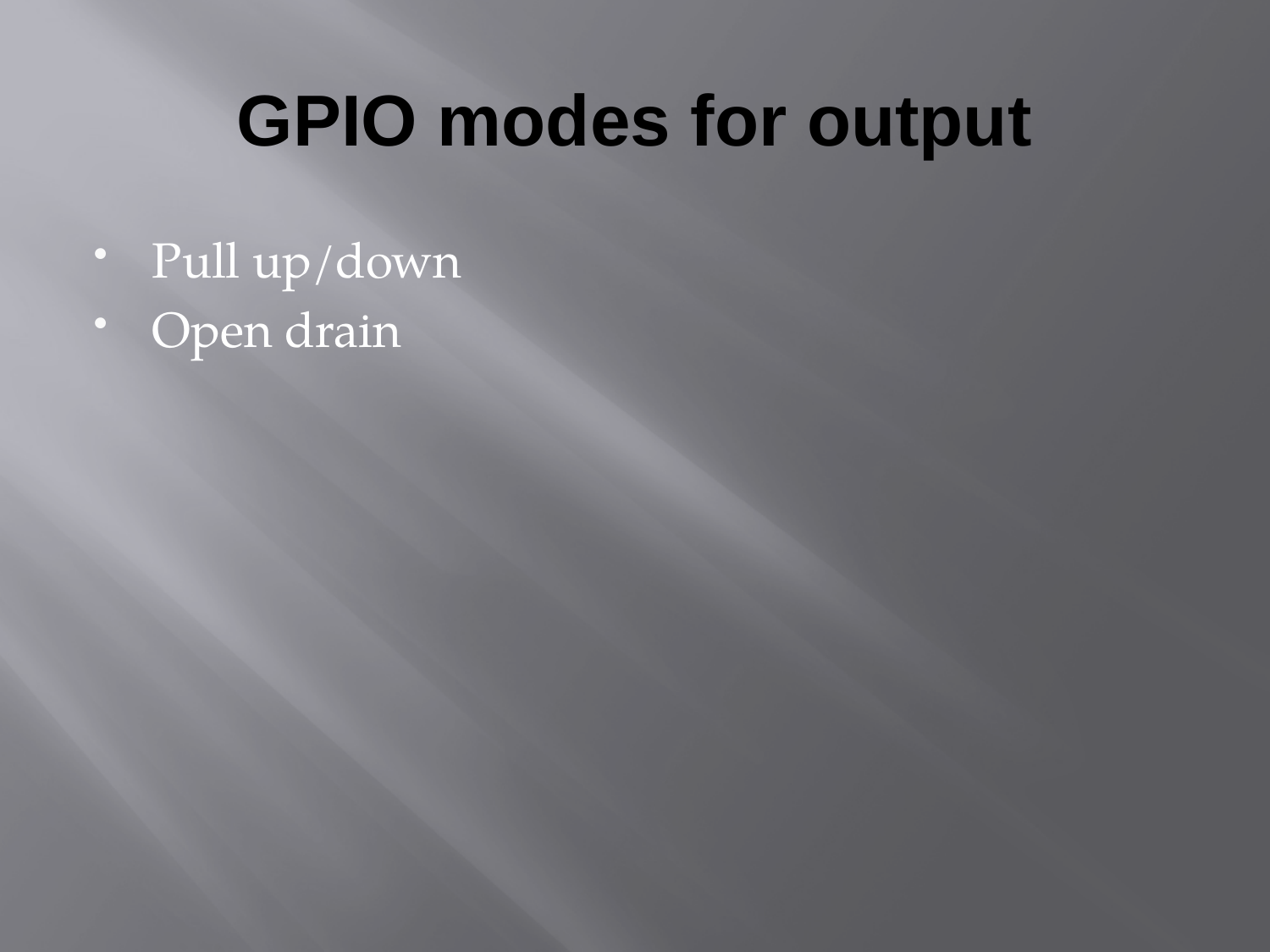

# GPIO modes for output
Pull up/down
Open drain